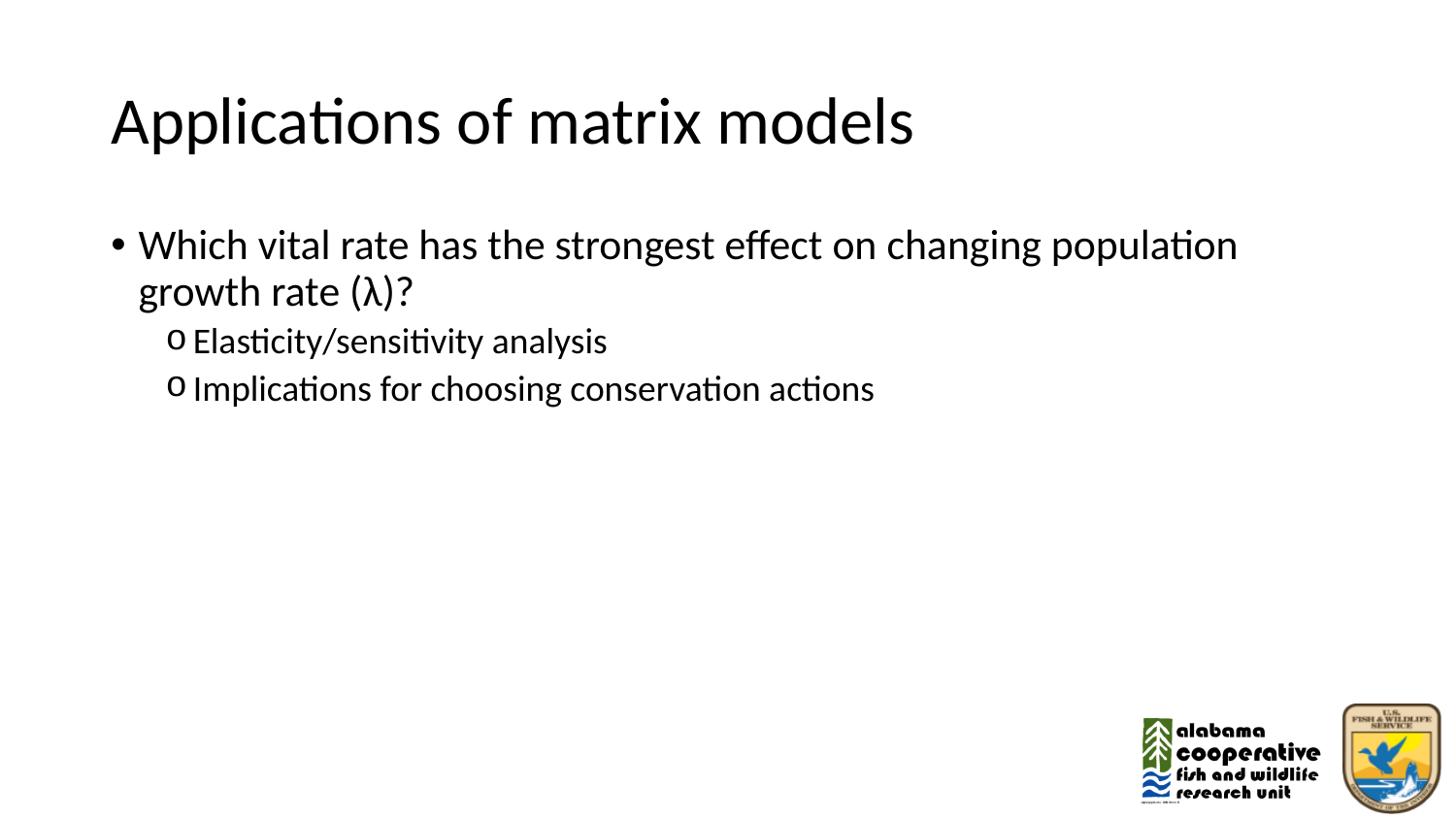

# Applications of matrix models
Which vital rate has the strongest effect on changing population growth rate (λ)?
Elasticity/sensitivity analysis
Implications for choosing conservation actions